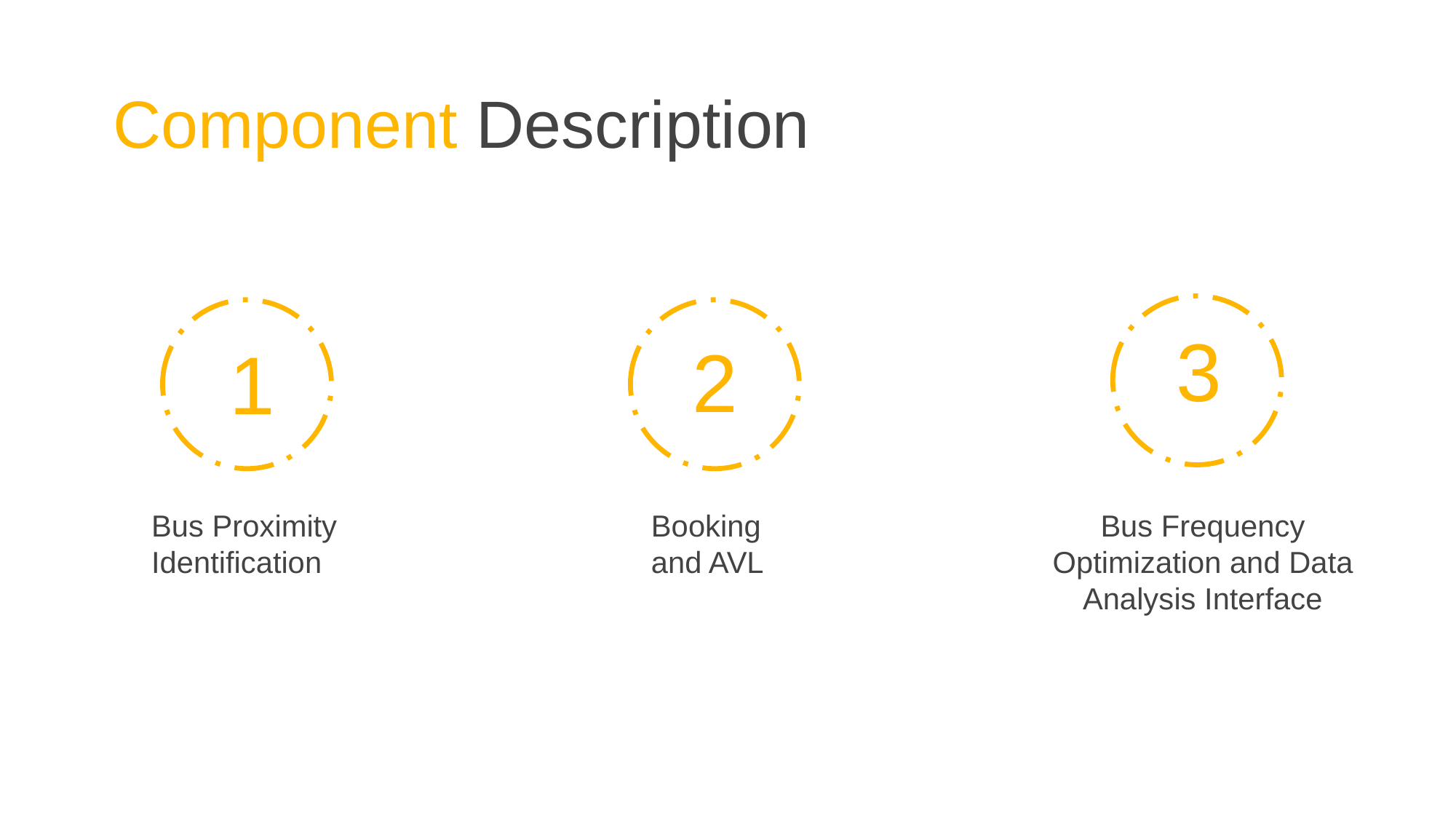

# Component Description

3
2
1
Bus Proximity Identification
Booking and AVL
Bus Frequency Optimization and Data Analysis Interface